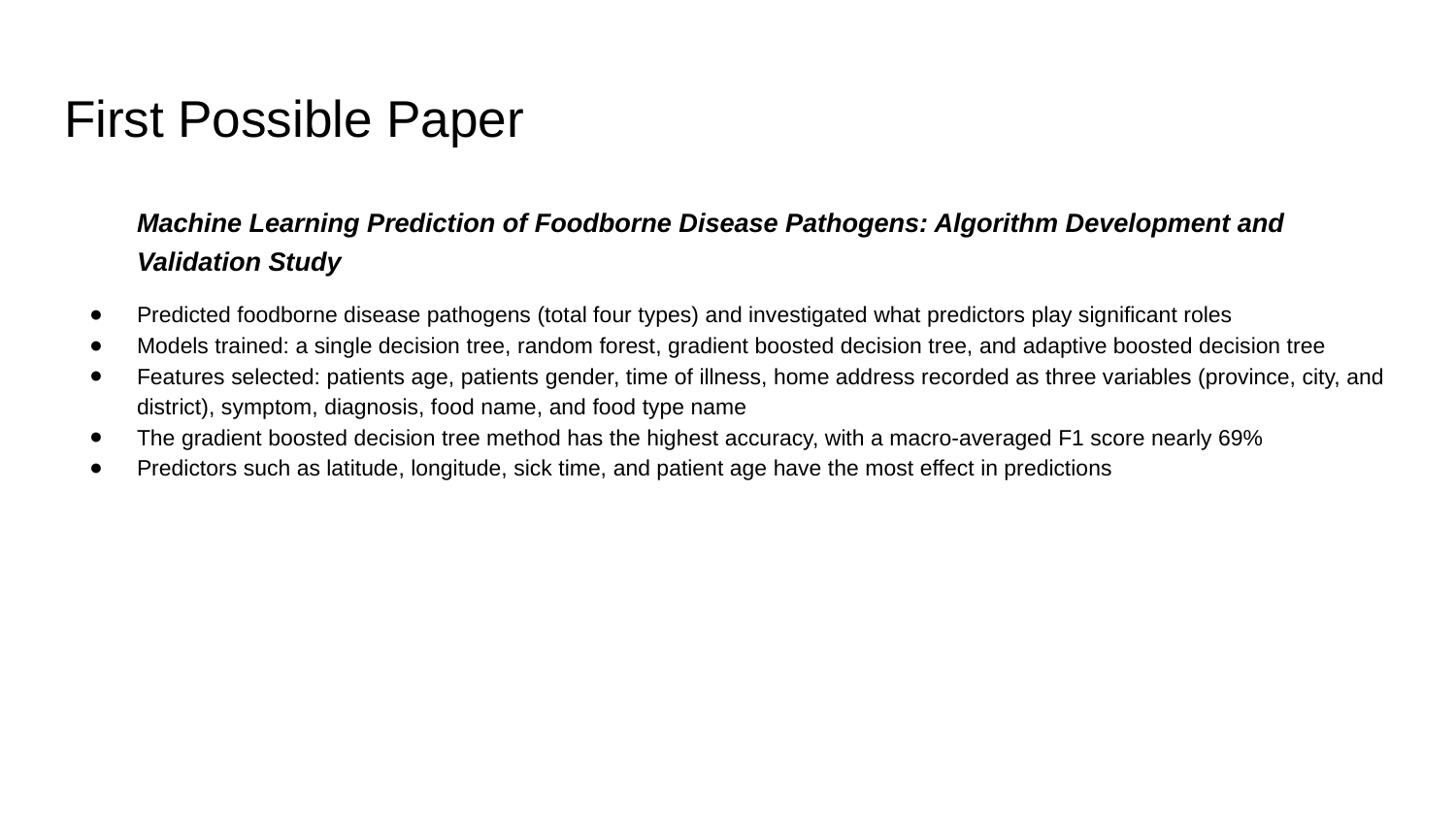

# First Possible Paper
Machine Learning Prediction of Foodborne Disease Pathogens: Algorithm Development and Validation Study
Predicted foodborne disease pathogens (total four types) and investigated what predictors play significant roles
Models trained: a single decision tree, random forest, gradient boosted decision tree, and adaptive boosted decision tree
Features selected: patients age, patients gender, time of illness, home address recorded as three variables (province, city, and district), symptom, diagnosis, food name, and food type name
The gradient boosted decision tree method has the highest accuracy, with a macro-averaged F1 score nearly 69%
Predictors such as latitude, longitude, sick time, and patient age have the most effect in predictions